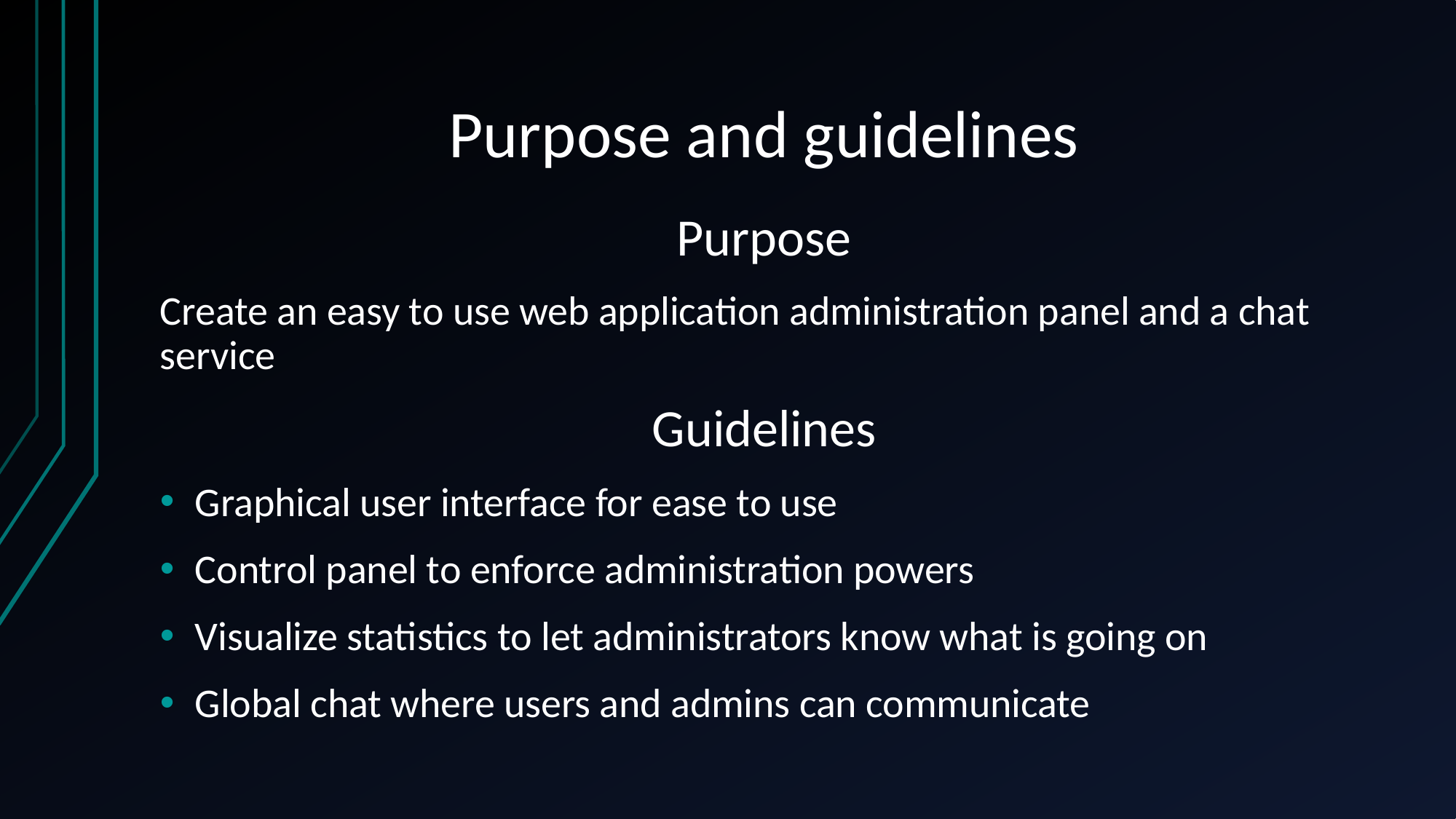

# Purpose and guidelines
Purpose
Create an easy to use web application administration panel and a chat service
Guidelines
Graphical user interface for ease to use
Control panel to enforce administration powers
Visualize statistics to let administrators know what is going on
Global chat where users and admins can communicate